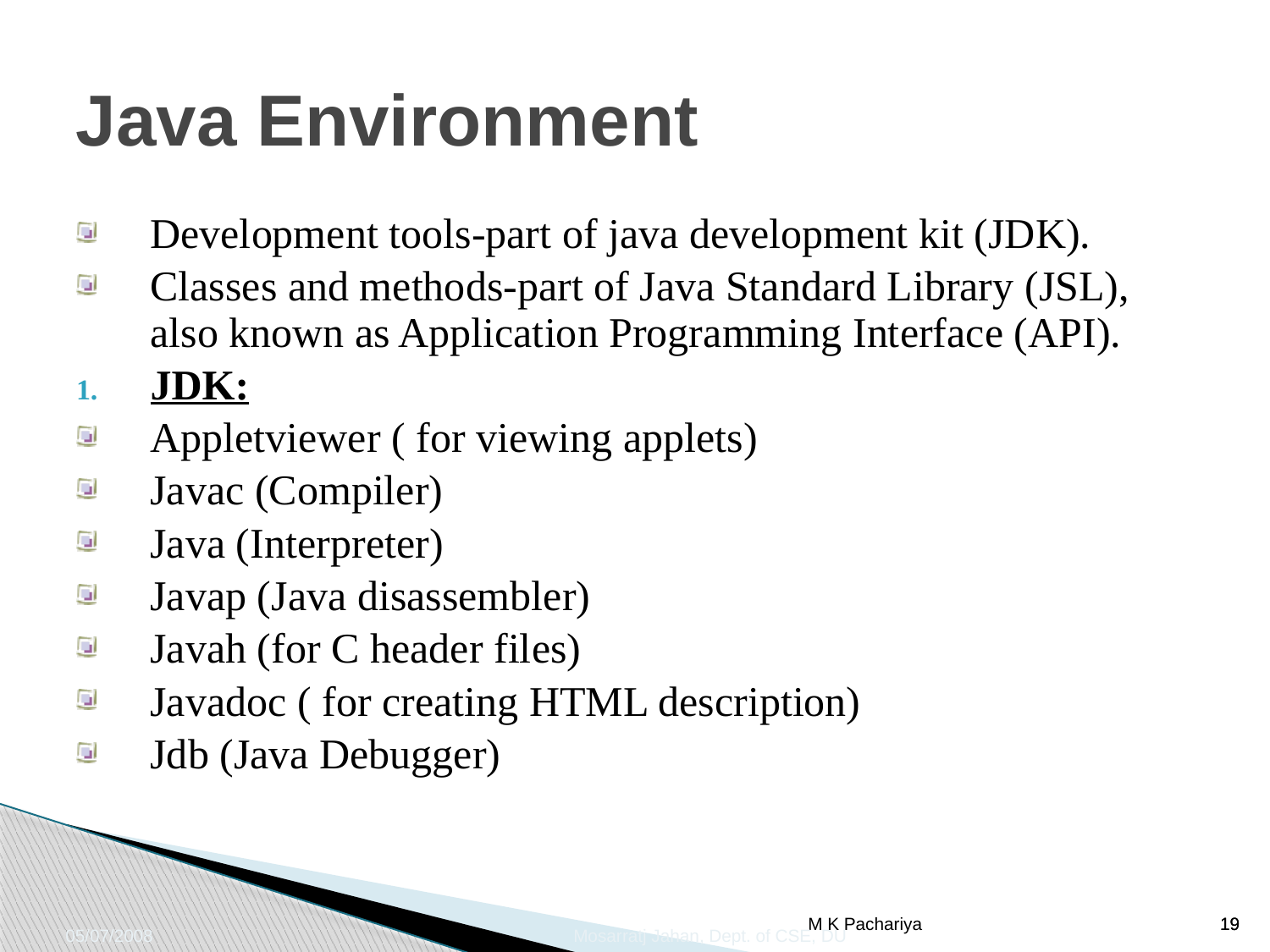

# Java Environment
Development tools-part of java development kit (JDK).
Classes and methods-part of Java Standard Library (JSL), also known as Application Programming Interface (API).
JDK:
Appletviewer ( for viewing applets)
Javac (Compiler)
Java (Interpreter)
Javap (Java disassembler)
Javah (for C header files)
Javadoc ( for creating HTML description)
Jdb (Java Debugger)
05/07/2008				Mosarratj Jahan, Dept. of CSE, DU
M K Pachariya

19
19